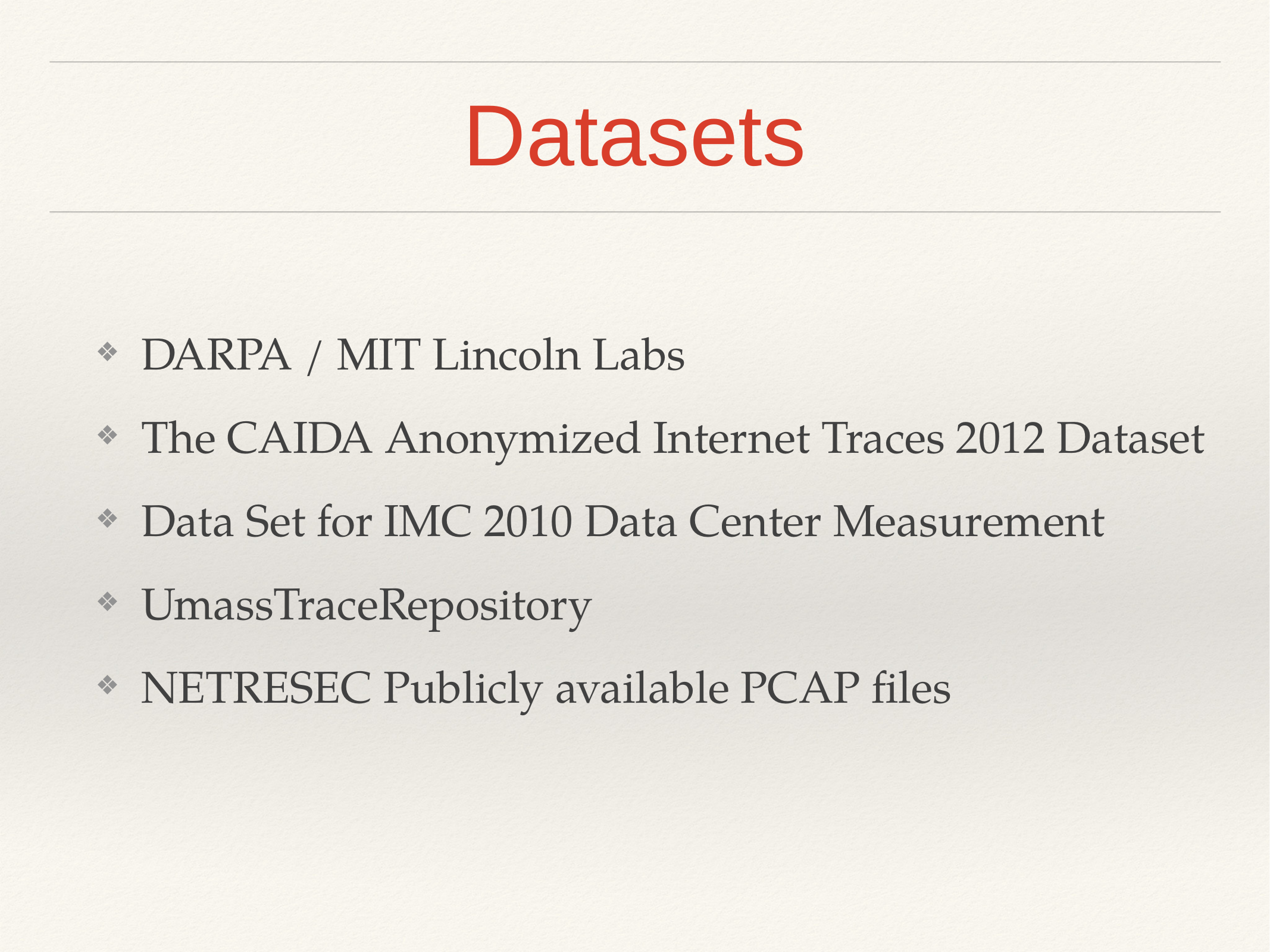

# Datasets
DARPA / MIT Lincoln Labs
The CAIDA Anonymized Internet Traces 2012 Dataset
Data Set for IMC 2010 Data Center Measurement
UmassTraceRepository
NETRESEC Publicly available PCAP files